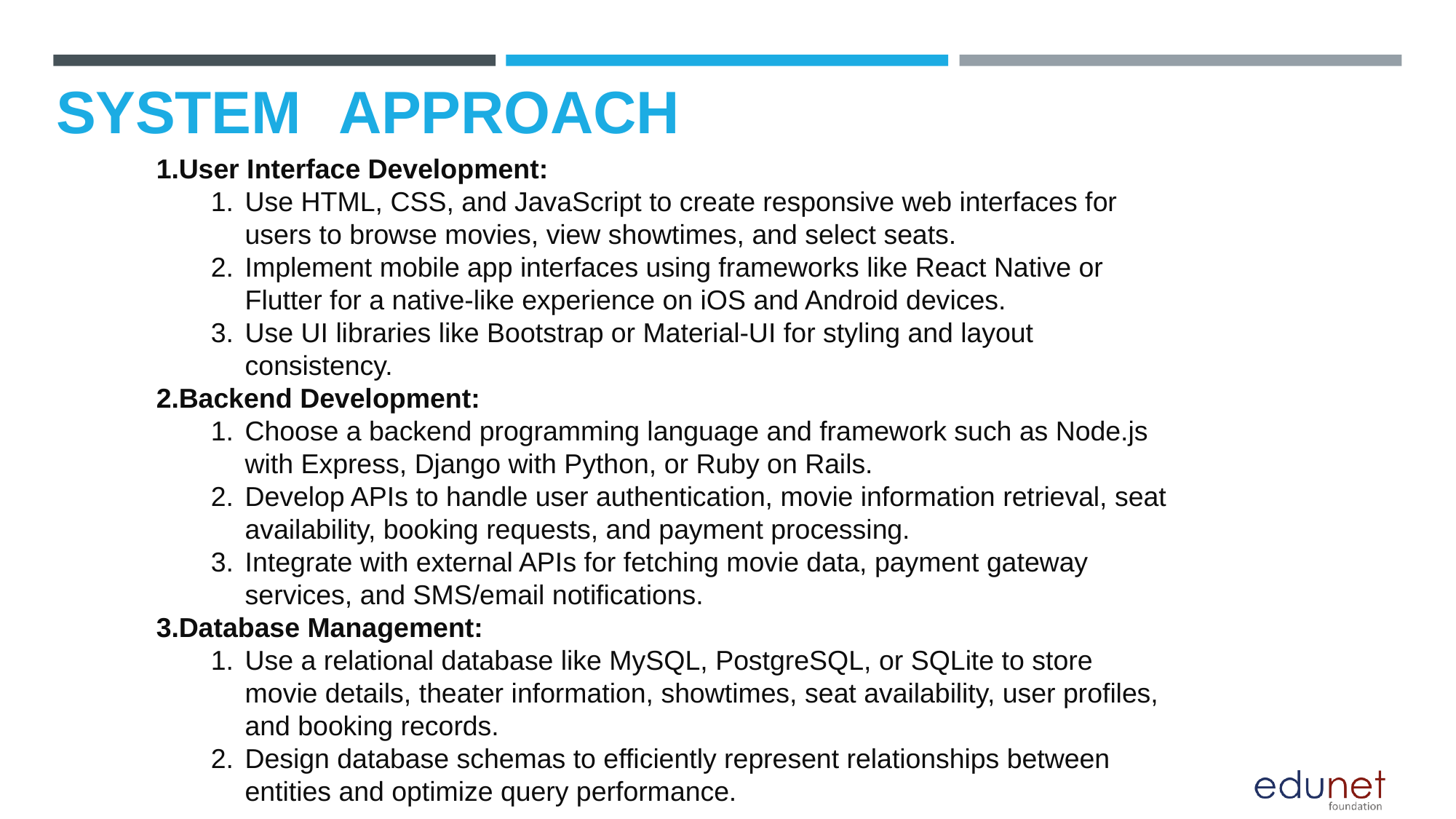

# SYSTEM	APPROACH
User Interface Development:
Use HTML, CSS, and JavaScript to create responsive web interfaces for users to browse movies, view showtimes, and select seats.
Implement mobile app interfaces using frameworks like React Native or Flutter for a native-like experience on iOS and Android devices.
Use UI libraries like Bootstrap or Material-UI for styling and layout consistency.
Backend Development:
Choose a backend programming language and framework such as Node.js with Express, Django with Python, or Ruby on Rails.
Develop APIs to handle user authentication, movie information retrieval, seat availability, booking requests, and payment processing.
Integrate with external APIs for fetching movie data, payment gateway services, and SMS/email notifications.
Database Management:
Use a relational database like MySQL, PostgreSQL, or SQLite to store movie details, theater information, showtimes, seat availability, user profiles, and booking records.
Design database schemas to efficiently represent relationships between entities and optimize query performance.